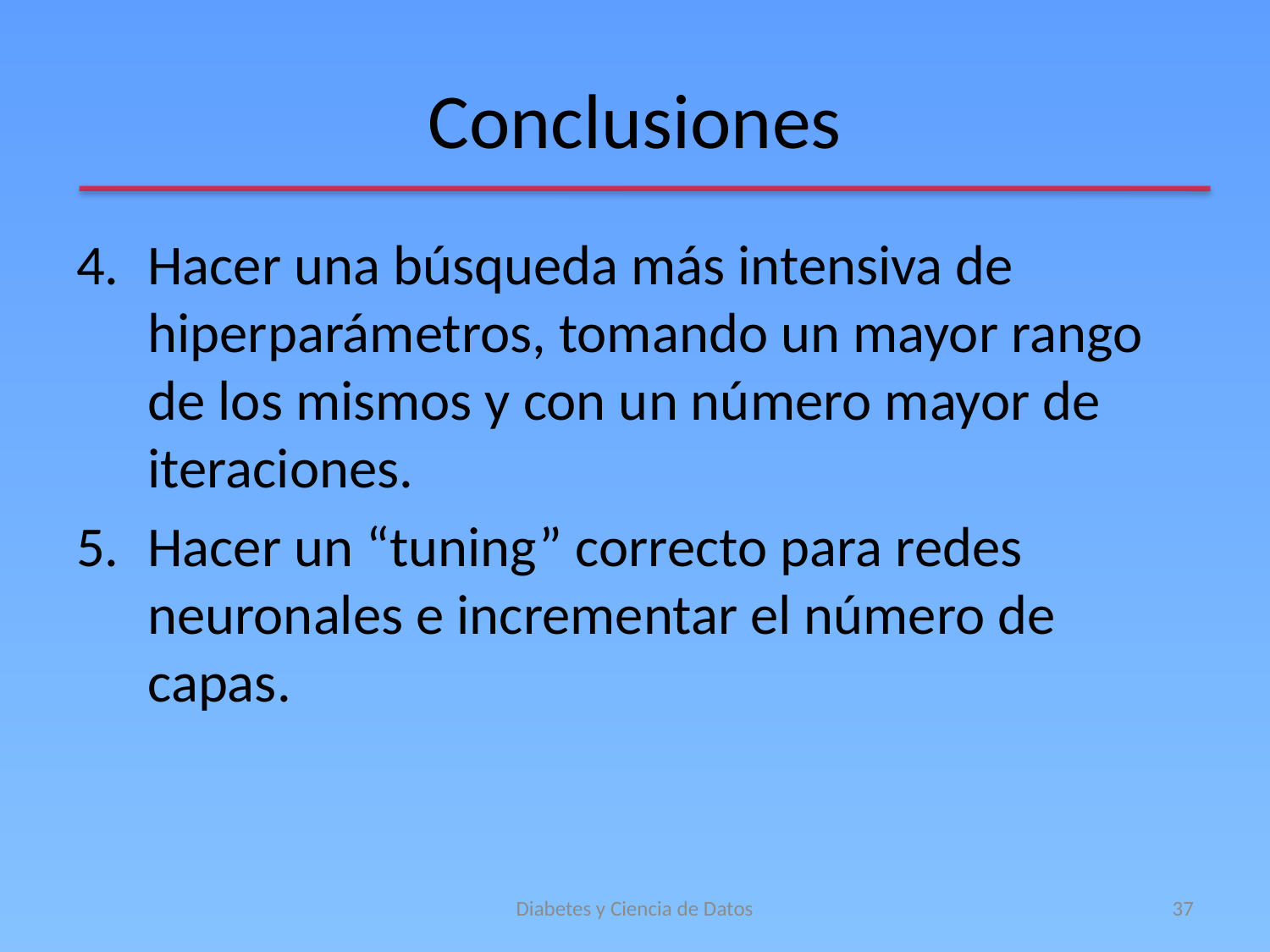

# Conclusiones
Hacer una búsqueda más intensiva de hiperparámetros, tomando un mayor rango de los mismos y con un número mayor de iteraciones.
Hacer un “tuning” correcto para redes neuronales e incrementar el número de capas.
Diabetes y Ciencia de Datos
37